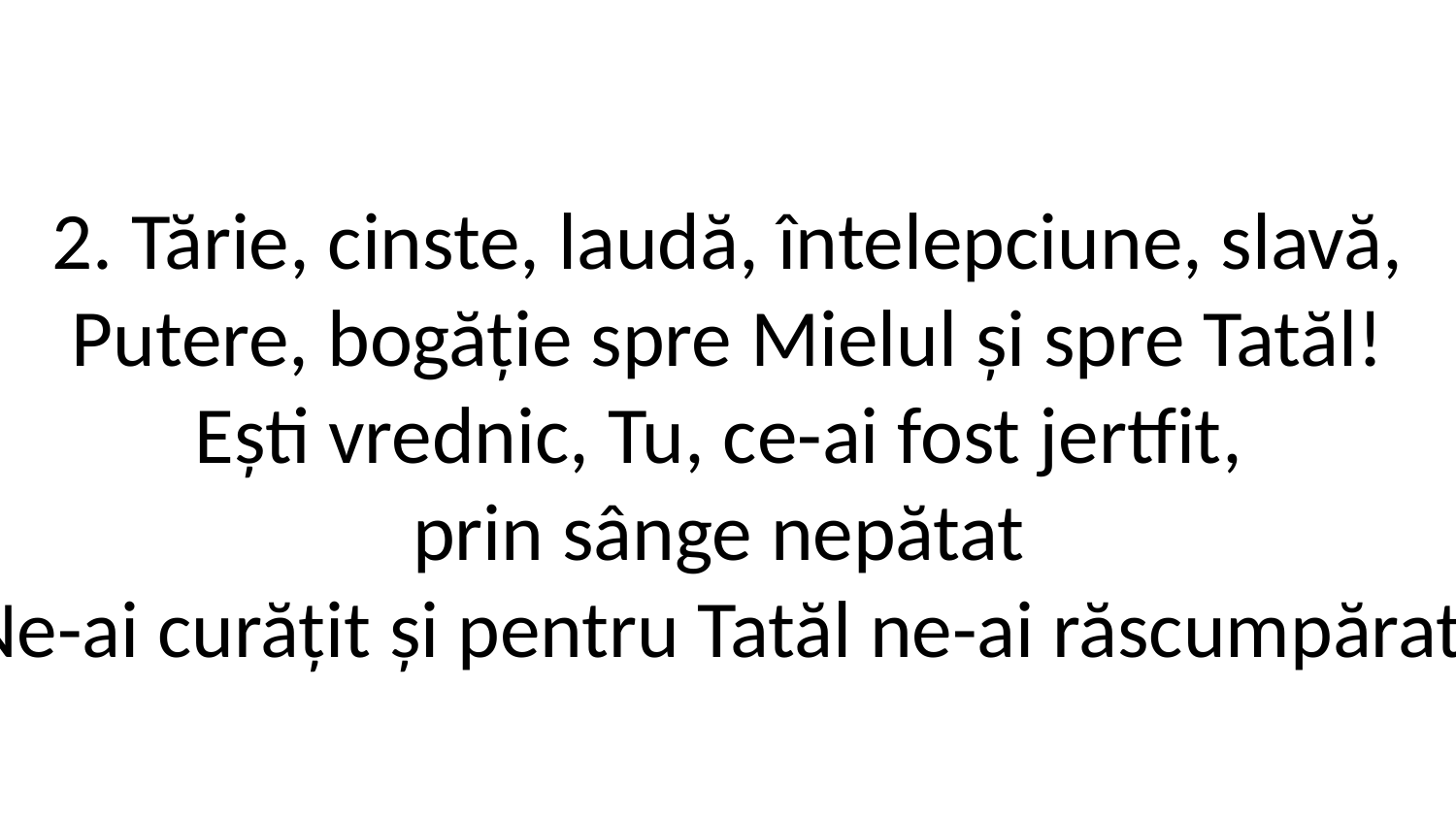

2. Tărie, cinste, laudă, întelepciune, slavă,
Putere, bogăție spre Mielul și spre Tatăl!
Ești vrednic, Tu, ce-ai fost jertfit,
prin sânge nepătat
Ne-ai curățit și pentru Tatăl ne-ai răscumpărat!